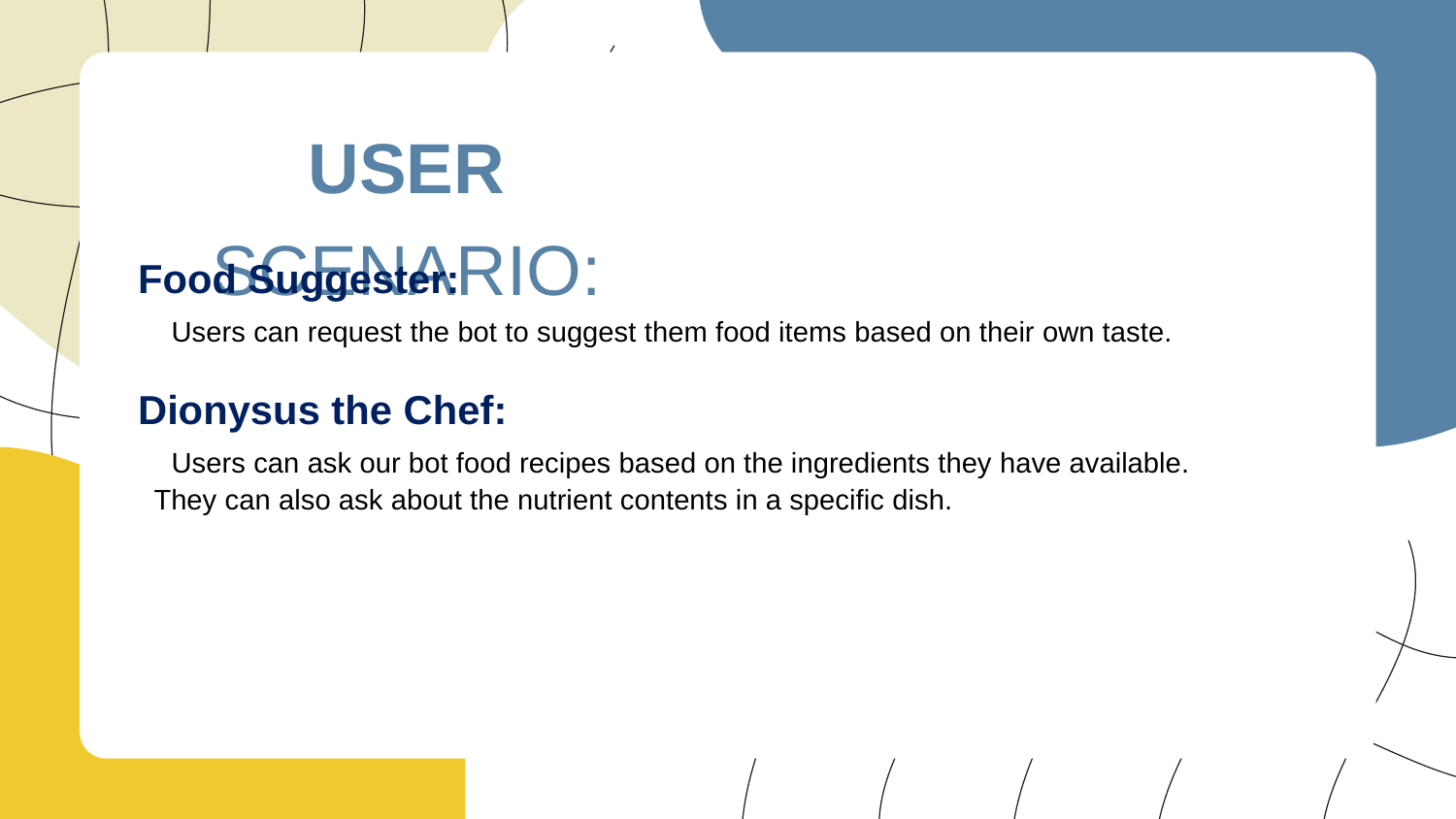

USER SCENARIO:
Food Suggester:
   Users can request the bot to suggest them food items based on their own taste.

Dionysus the Chef:
   Users can ask our bot food recipes based on the ingredients they have available.
  They can also ask about the nutrient contents in a specific dish.